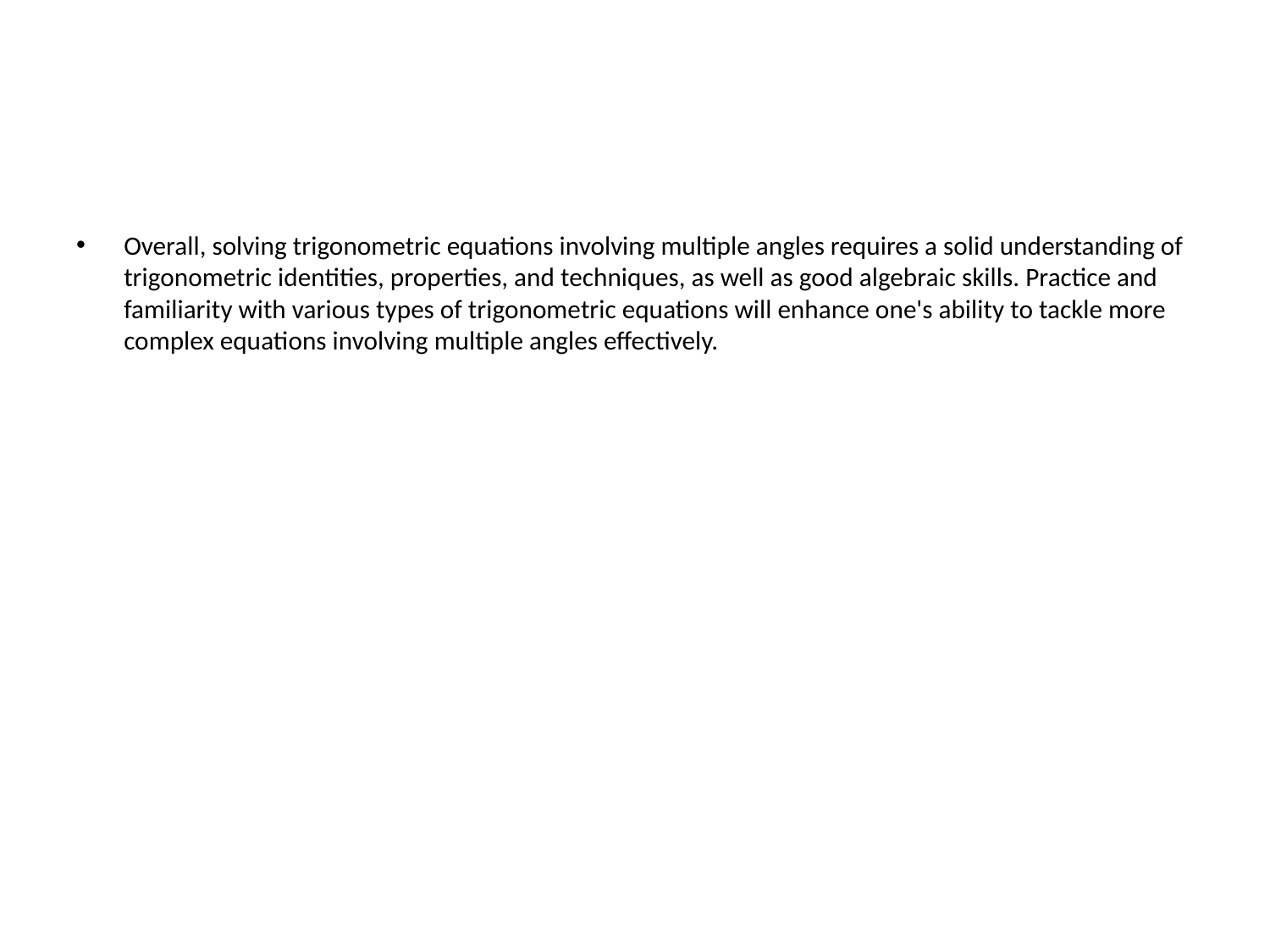

#
Overall, solving trigonometric equations involving multiple angles requires a solid understanding of trigonometric identities, properties, and techniques, as well as good algebraic skills. Practice and familiarity with various types of trigonometric equations will enhance one's ability to tackle more complex equations involving multiple angles effectively.